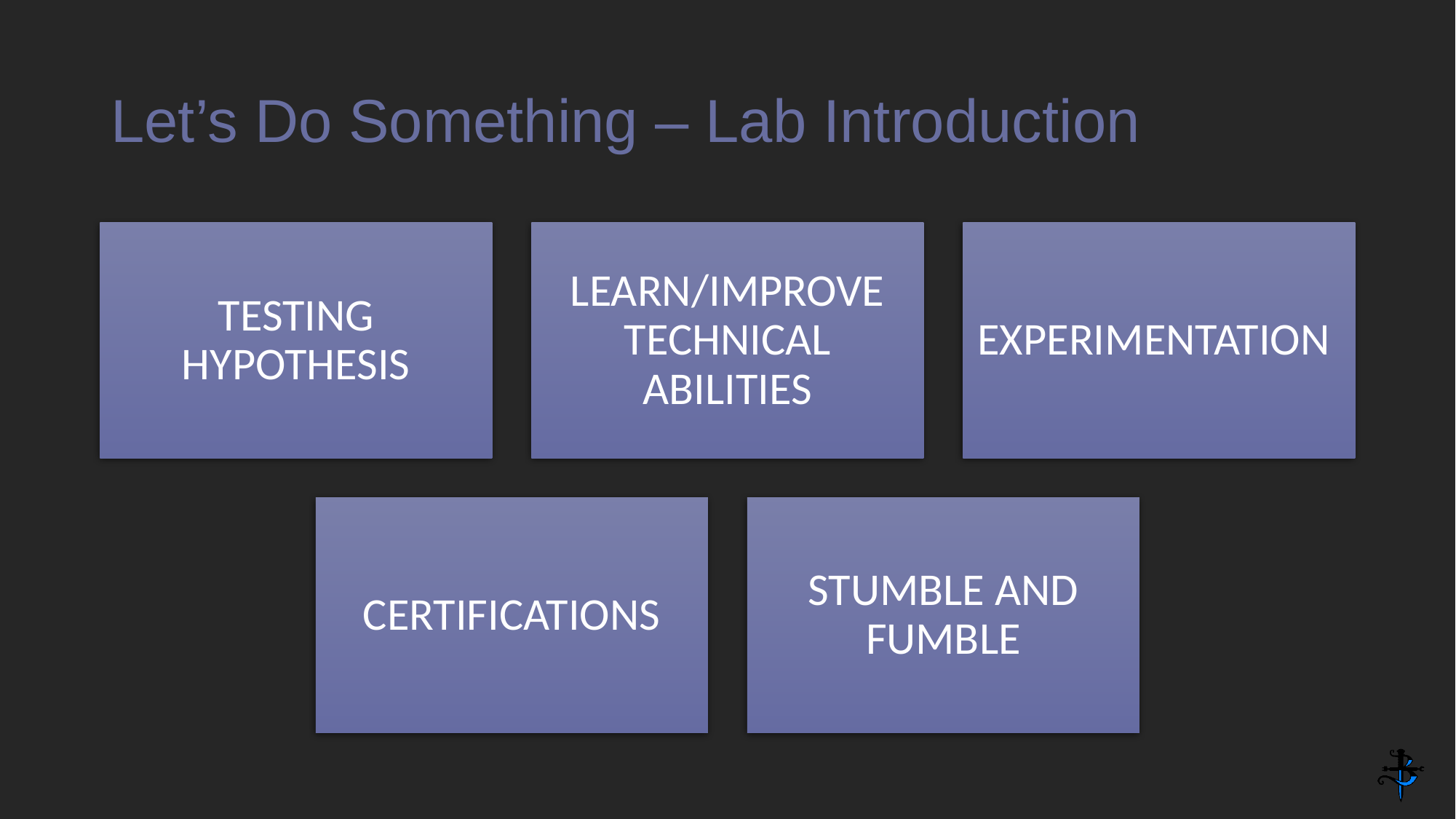

# Let’s Do Something – Lab Introduction
Testing hypothesis
Learn/improve technical abilities
Experimentation
Certifications
Stumble and fumble